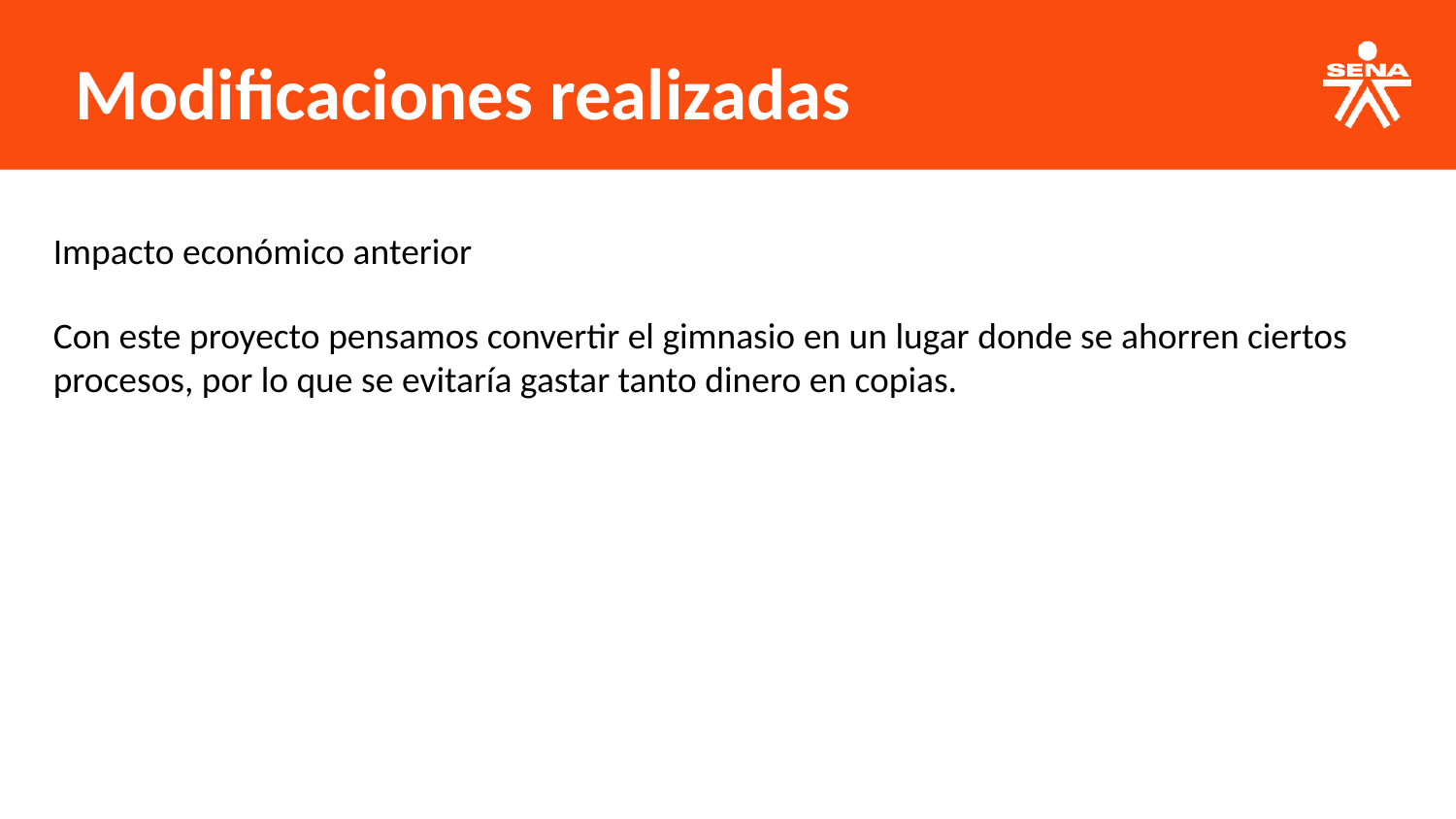

Modificaciones realizadas
Impacto económico anterior

Con este proyecto pensamos convertir el gimnasio en un lugar donde se ahorren ciertos procesos, por lo que se evitaría gastar tanto dinero en copias.